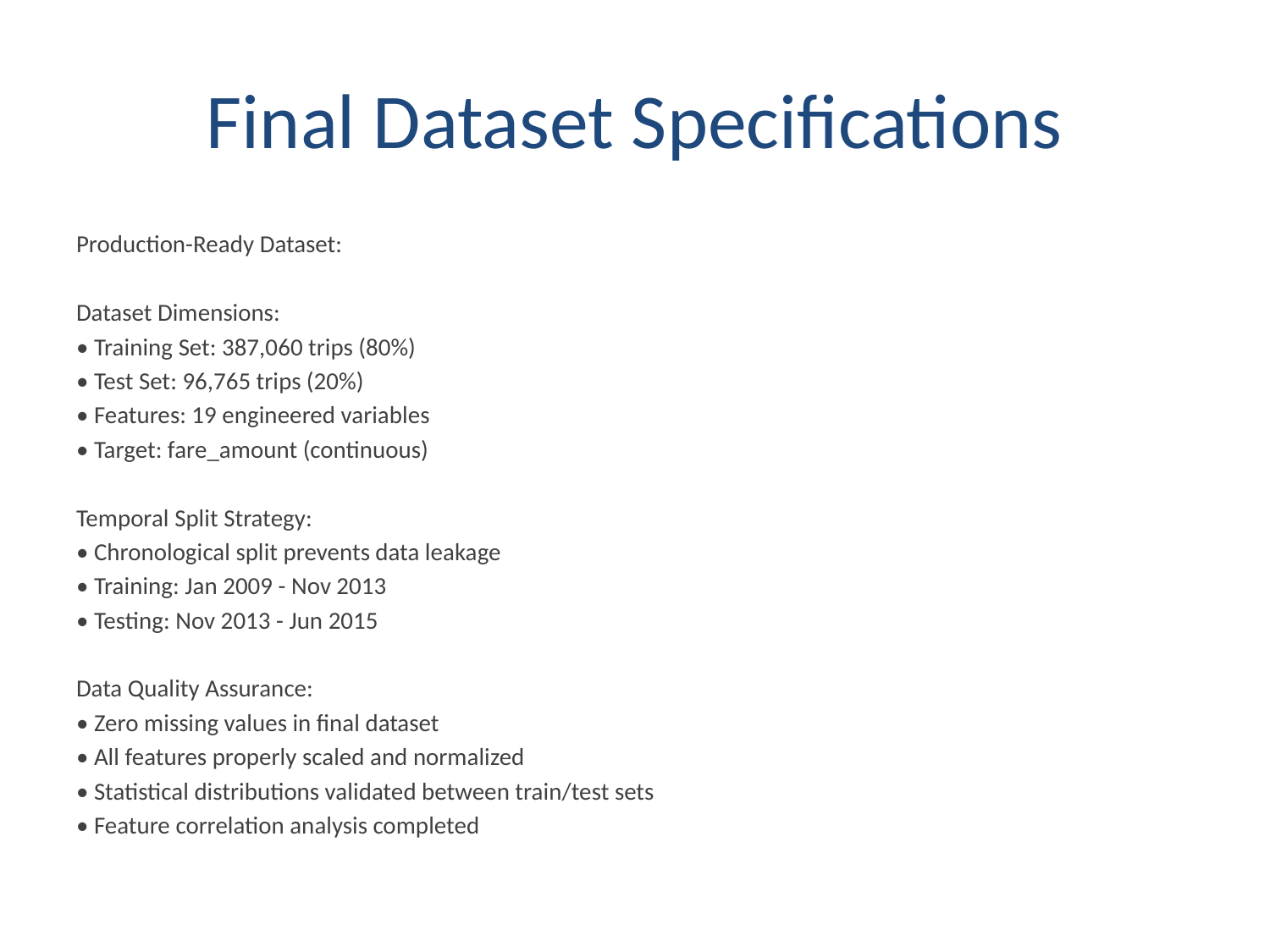

# Final Dataset Specifications
Production-Ready Dataset:

Dataset Dimensions:
• Training Set: 387,060 trips (80%)
• Test Set: 96,765 trips (20%)
• Features: 19 engineered variables
• Target: fare_amount (continuous)

Temporal Split Strategy:
• Chronological split prevents data leakage
• Training: Jan 2009 - Nov 2013
• Testing: Nov 2013 - Jun 2015

Data Quality Assurance:
• Zero missing values in final dataset
• All features properly scaled and normalized
• Statistical distributions validated between train/test sets
• Feature correlation analysis completed